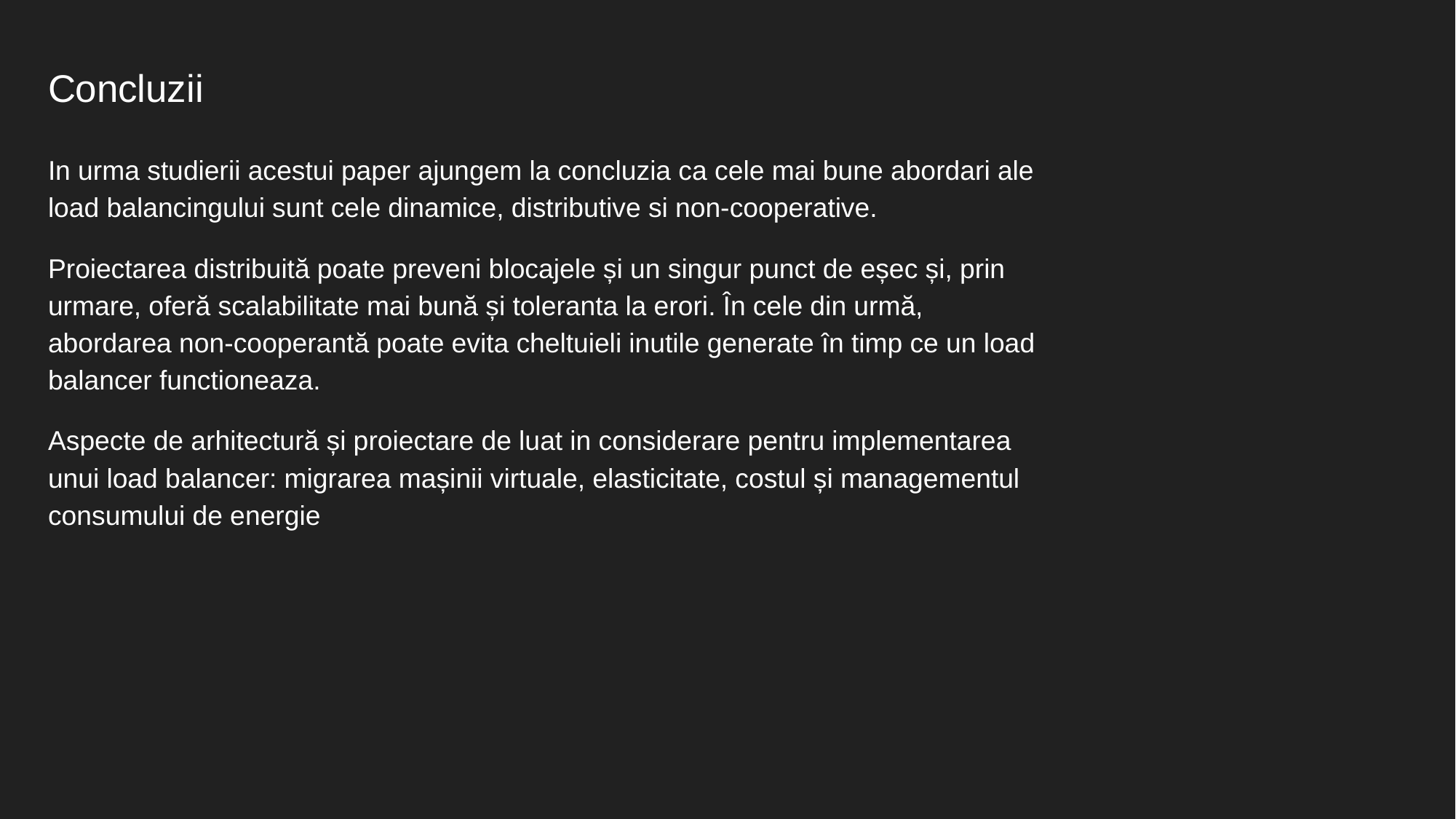

# Concluzii
In urma studierii acestui paper ajungem la concluzia ca cele mai bune abordari ale load balancingului sunt cele dinamice, distributive si non-cooperative.
Proiectarea distribuită poate preveni blocajele și un singur punct de eșec și, prin urmare, oferă scalabilitate mai bună și toleranta la erori. În cele din urmă, abordarea non-cooperantă poate evita cheltuieli inutile generate în timp ce un load balancer functioneaza.
Aspecte de arhitectură și proiectare de luat in considerare pentru implementarea unui load balancer: migrarea mașinii virtuale, elasticitate, costul și managementul consumului de energie